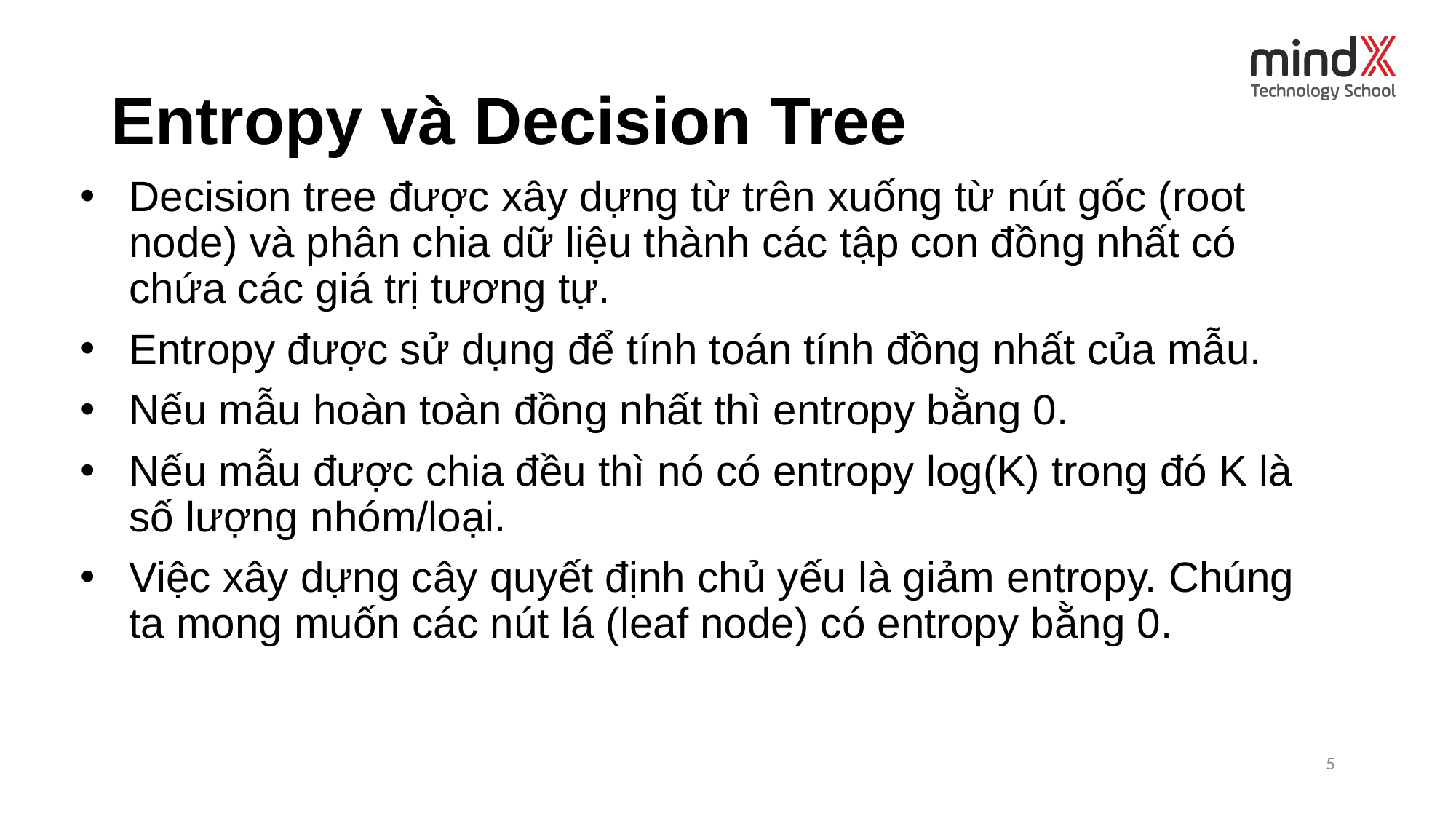

# Entropy và Decision Tree
Decision tree được xây dựng từ trên xuống từ nút gốc (root node) và phân chia dữ liệu thành các tập con đồng nhất có chứa các giá trị tương tự.
Entropy được sử dụng để tính toán tính đồng nhất của mẫu.
Nếu mẫu hoàn toàn đồng nhất thì entropy bằng 0.
Nếu mẫu được chia đều thì nó có entropy log(K) trong đó K là số lượng nhóm/loại.
Việc xây dựng cây quyết định chủ yếu là giảm entropy. Chúng ta mong muốn các nút lá (leaf node) có entropy bằng 0.
       5